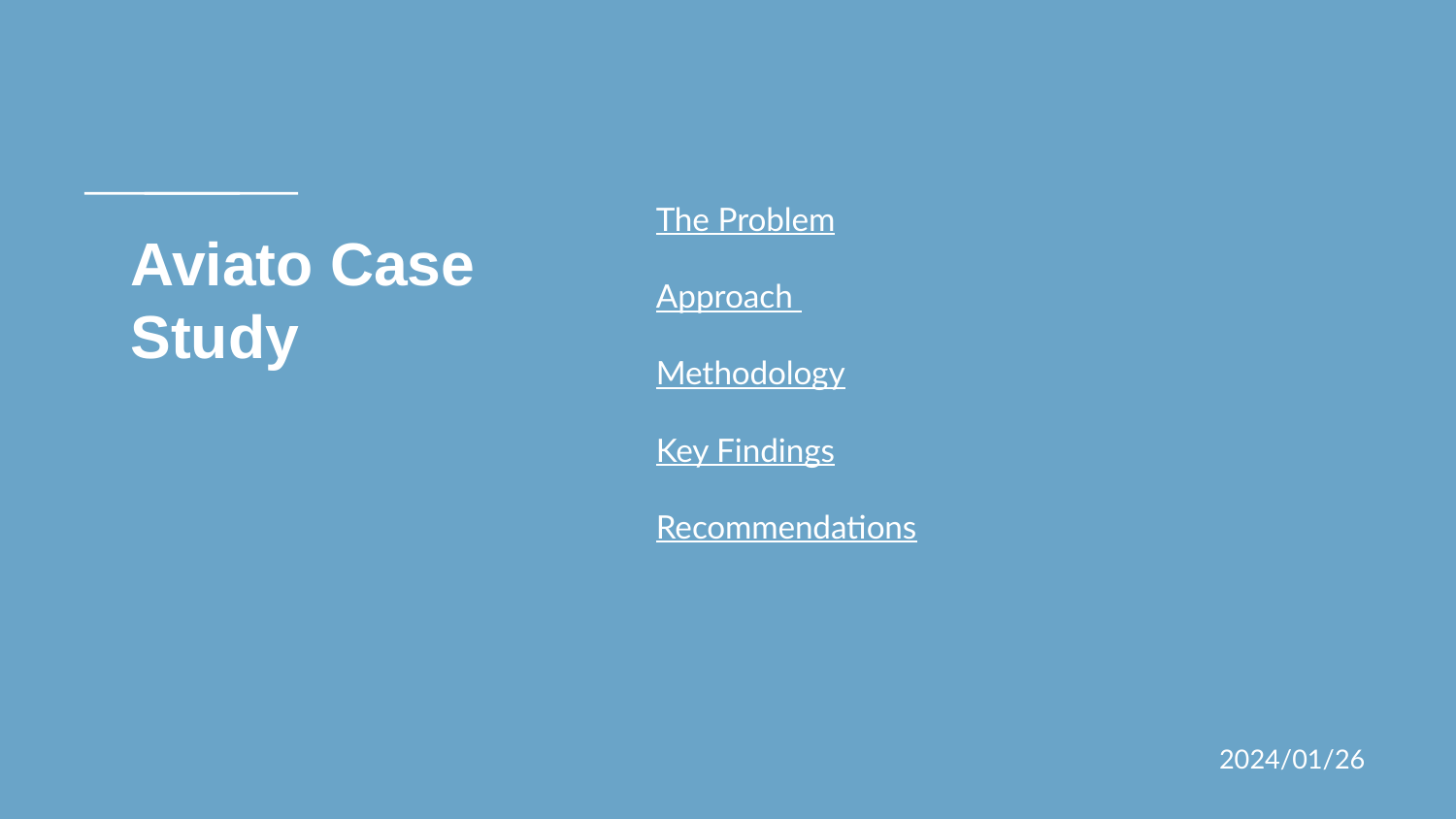

The Problem
Approach
Methodology
Key Findings
Recommendations

# Aviato Case Study
2024/01/26